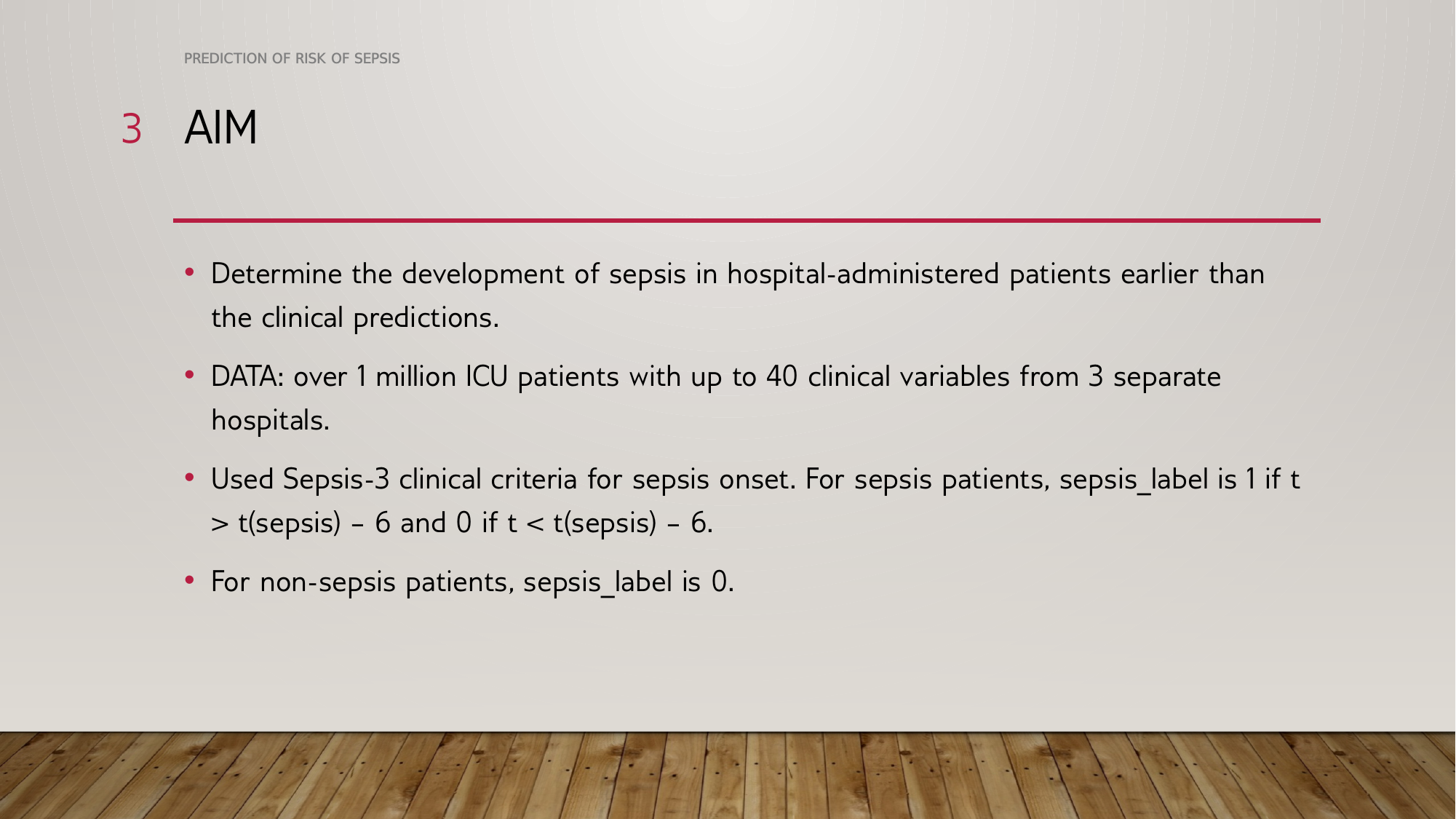

PREDICTION OF RISK OF SEPSIS
3
# AIM
Determine the development of sepsis in hospital-administered patients earlier than the clinical predictions.
DATA: over 1 million ICU patients with up to 40 clinical variables from 3 separate hospitals.
Used Sepsis-3 clinical criteria for sepsis onset. For sepsis patients, sepsis_label is 1 if t > t(sepsis) – 6 and 0 if t < t(sepsis) – 6.
For non-sepsis patients, sepsis_label is 0.